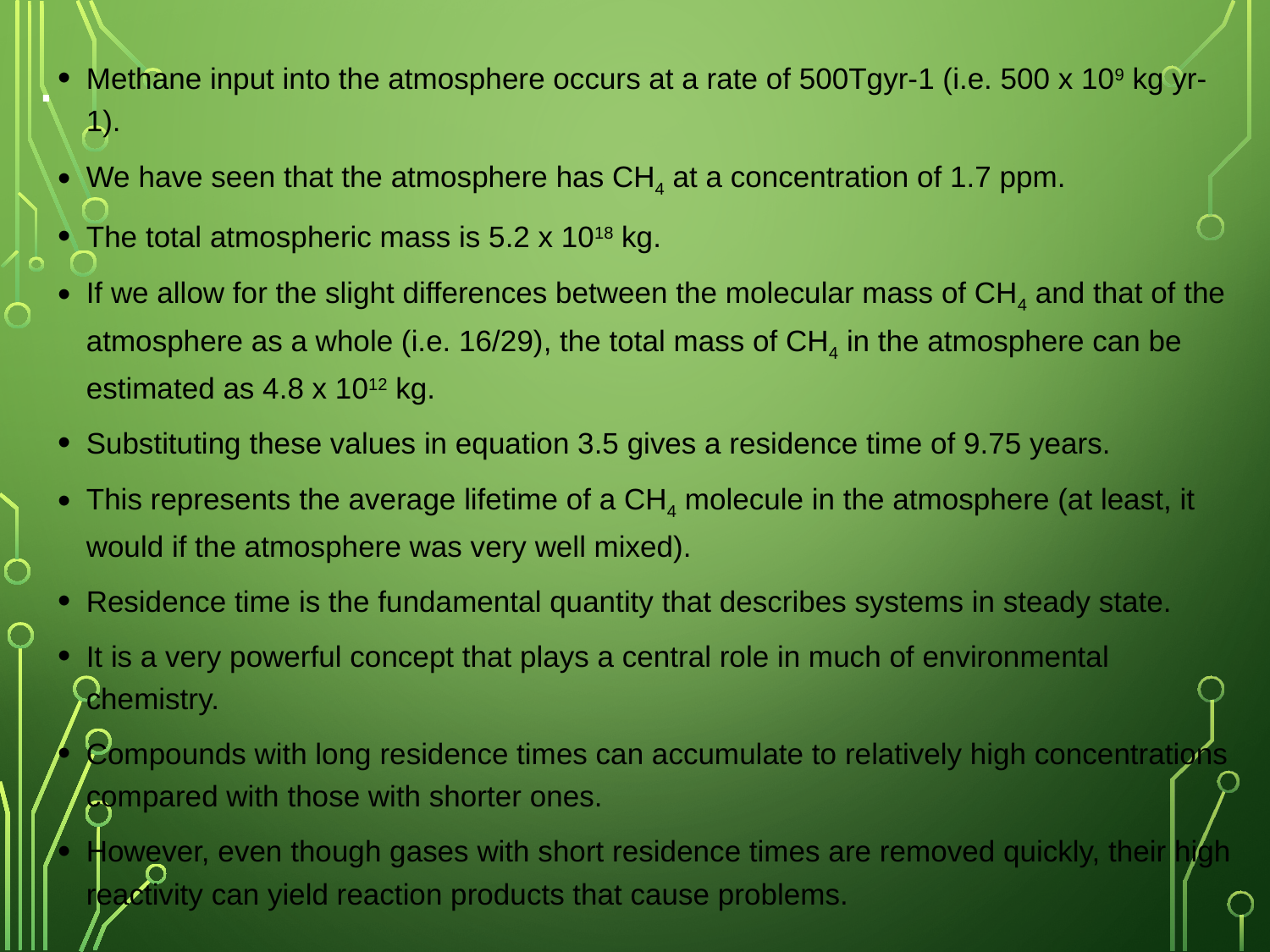

# .
Methane input into the atmosphere occurs at a rate of 500Tgyr-1 (i.e. 500 x 109 kg yr-1).
We have seen that the atmosphere has CH4 at a concentration of 1.7 ppm.
The total atmospheric mass is 5.2 x 1018 kg.
If we allow for the slight differences between the molecular mass of CH4 and that of the atmosphere as a whole (i.e. 16/29), the total mass of CH4 in the atmosphere can be estimated as 4.8 x 1012 kg.
Substituting these values in equation 3.5 gives a residence time of 9.75 years.
This represents the average lifetime of a CH4 molecule in the atmosphere (at least, it would if the atmosphere was very well mixed).
Residence time is the fundamental quantity that describes systems in steady state.
It is a very powerful concept that plays a central role in much of environmental chemistry.
Compounds with long residence times can accumulate to relatively high concentrations compared with those with shorter ones.
However, even though gases with short residence times are removed quickly, their high reactivity can yield reaction products that cause problems.